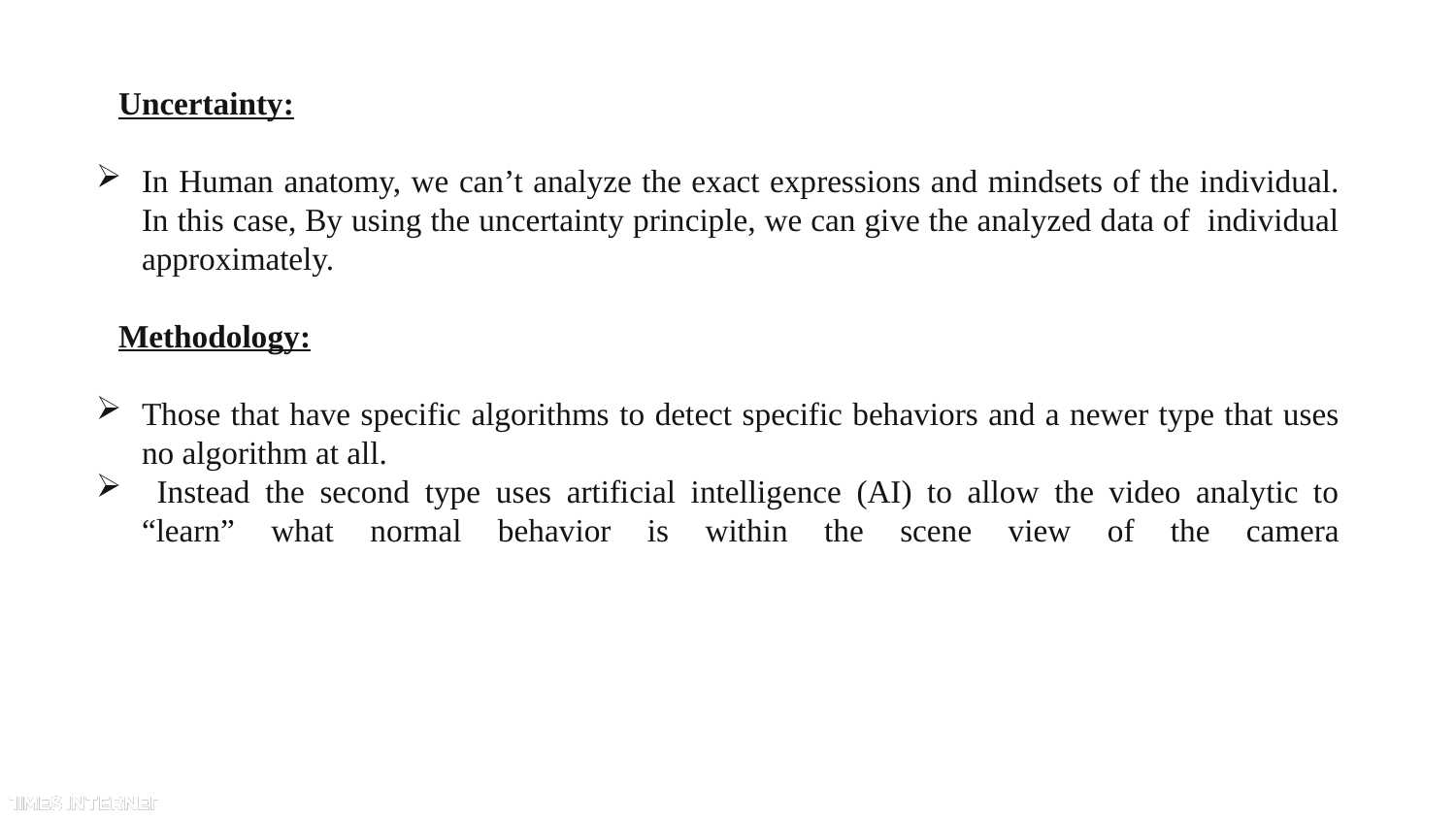

Uncertainty:

In Human anatomy, we can’t analyze the exact expressions and mindsets of the individual. In this case, By using the uncertainty principle, we can give the analyzed data of  individual approximately.

Methodology:

Those that have specific algorithms to detect specific behaviors and a newer type that uses no algorithm at all.
 Instead the second type uses artificial intelligence (AI) to allow the video analytic to “learn” what normal behavior is within the scene view of the camera